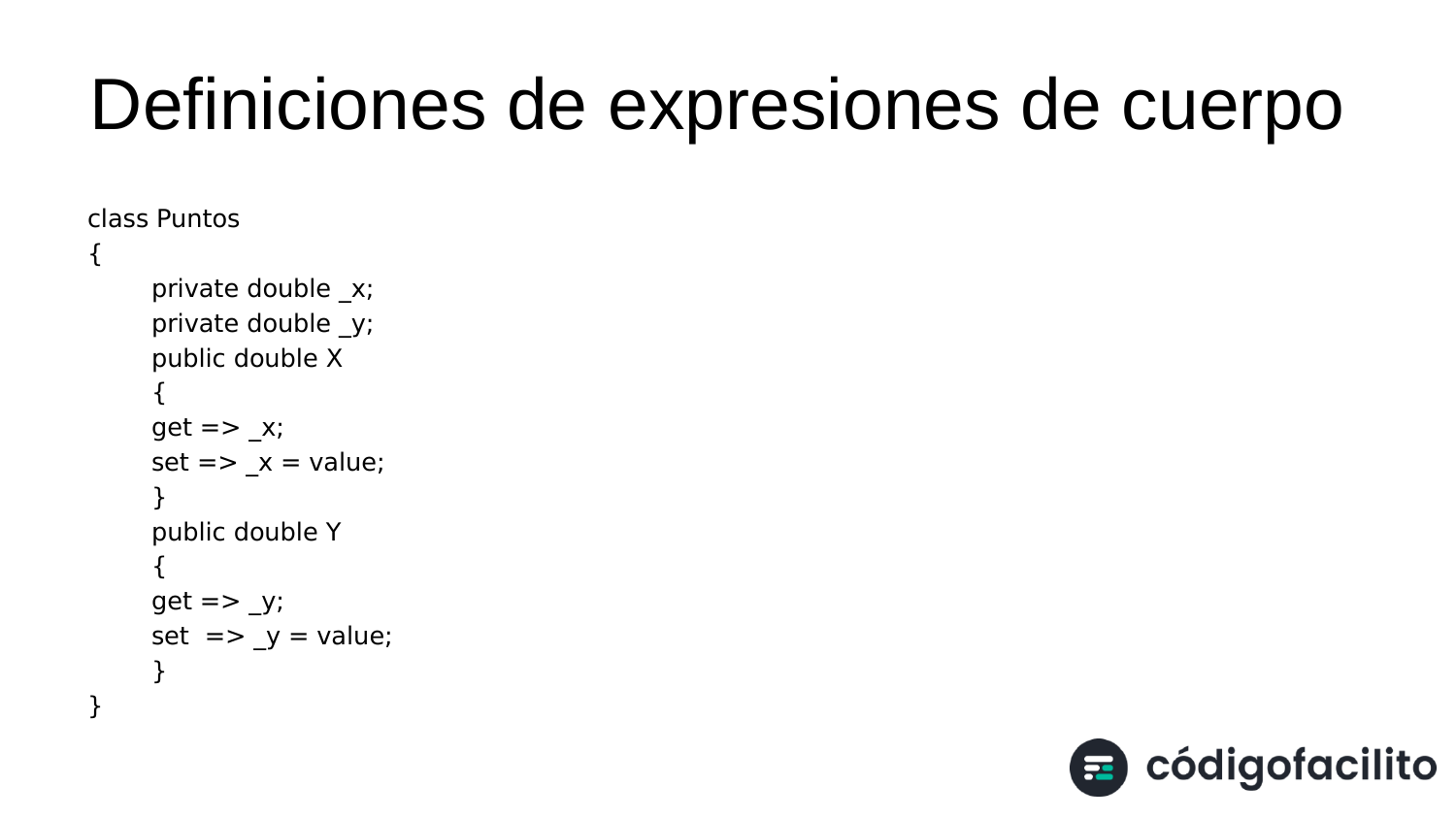

# Definiciones de expresiones de cuerpo
class Puntos
{
	private double _x;
	private double _y;
	public double X
	{
		get => _x;
		set => _x = value;
	}
	public double Y
	{
		get => _y;
		set  => _y = value;
	}
}